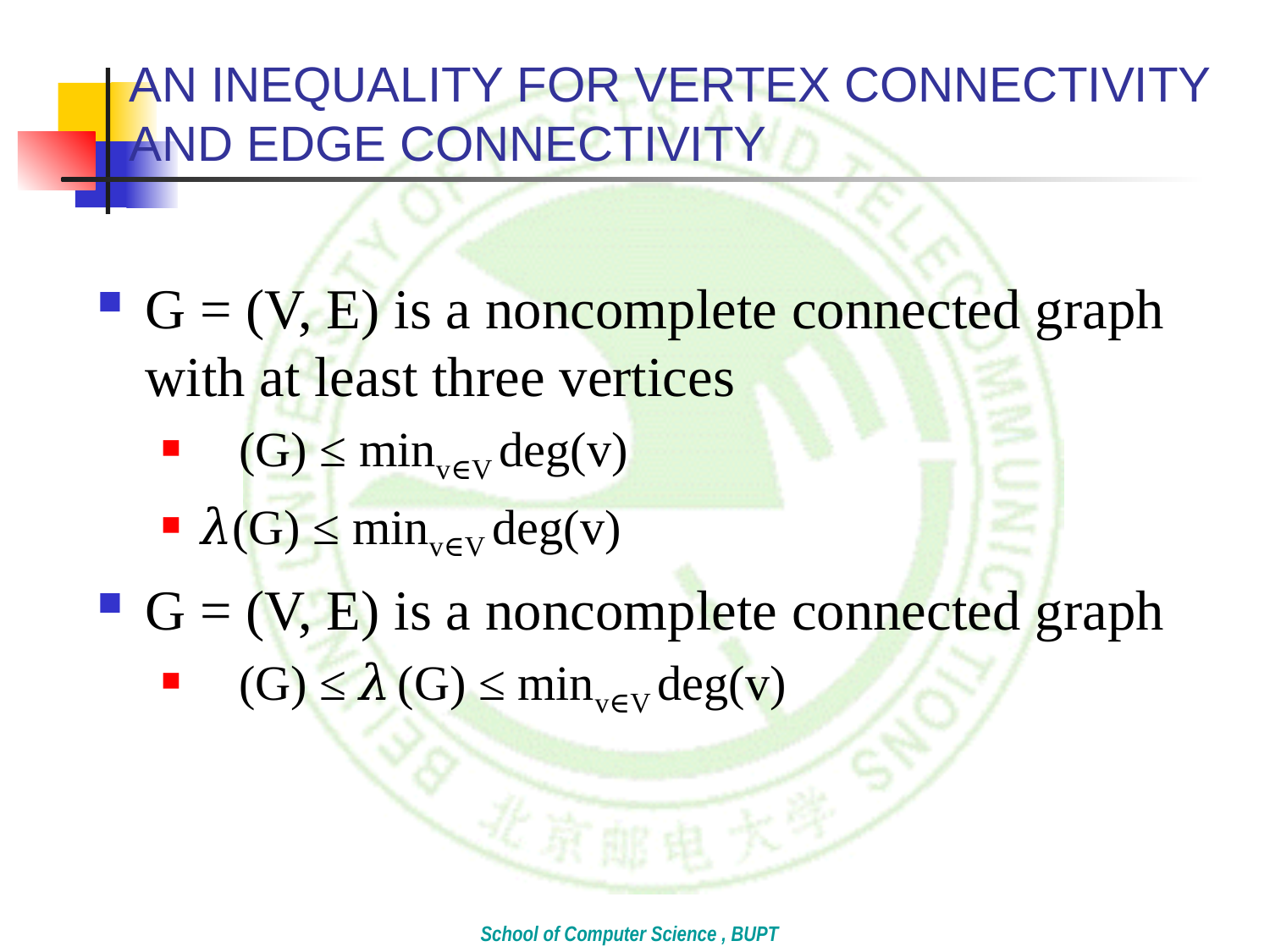

# AN INEQUALITY FOR VERTEX CONNECTIVITY AND EDGE CONNECTIVITY
G = (V, E) is a noncomplete connected graph with at least three vertices
𝜅(G) ≤ minv∈V deg(v)
𝜆(G) ≤ minv∈V deg(v)
G = (V, E) is a noncomplete connected graph
𝜅(G) ≤ 𝜆(G) ≤ minv∈V deg(v)
School of Computer Science , BUPT